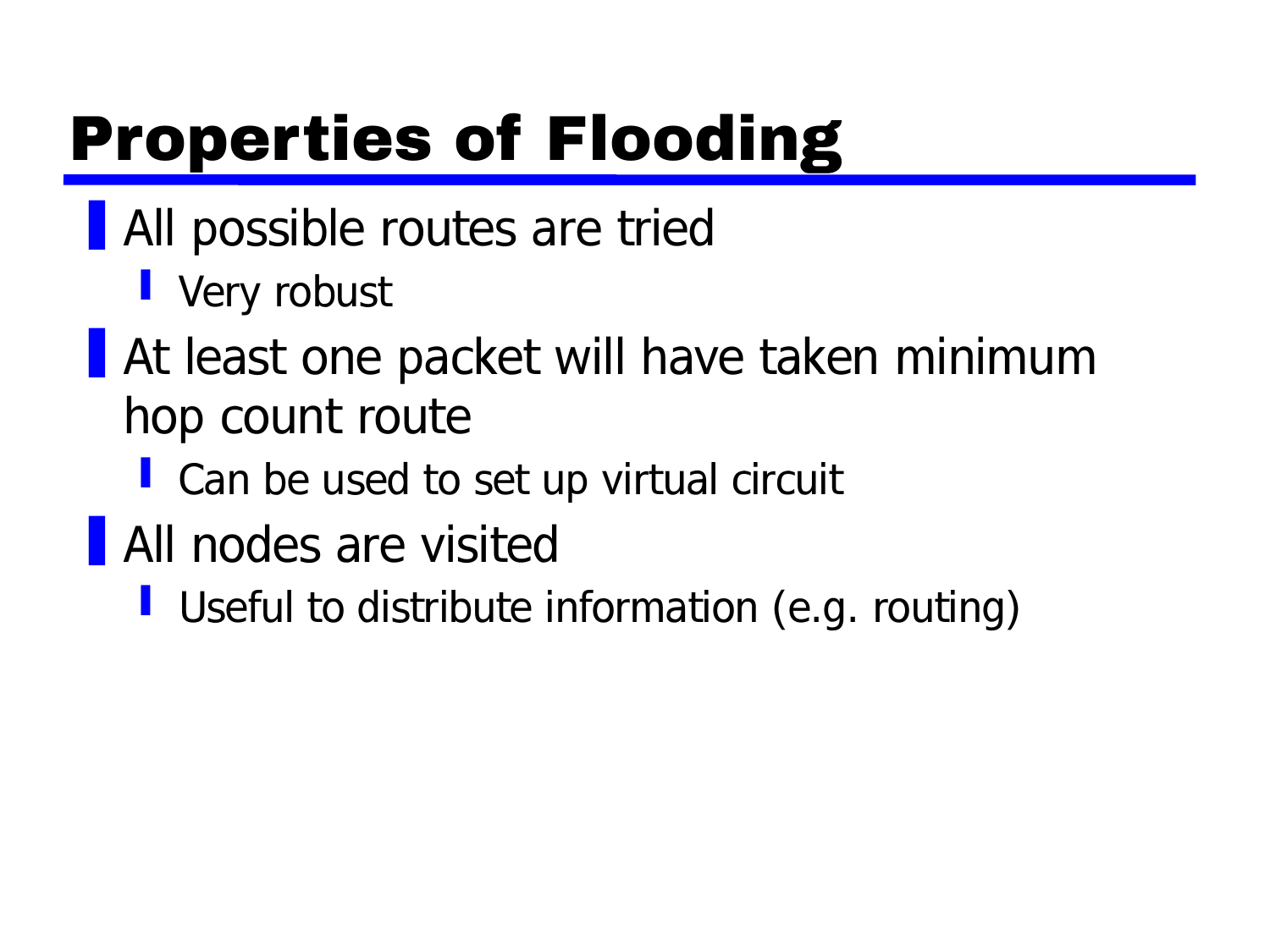

# Properties of Flooding
All possible routes are tried
Very robust
At least one packet will have taken minimum hop count route
Can be used to set up virtual circuit
All nodes are visited
Useful to distribute information (e.g. routing)